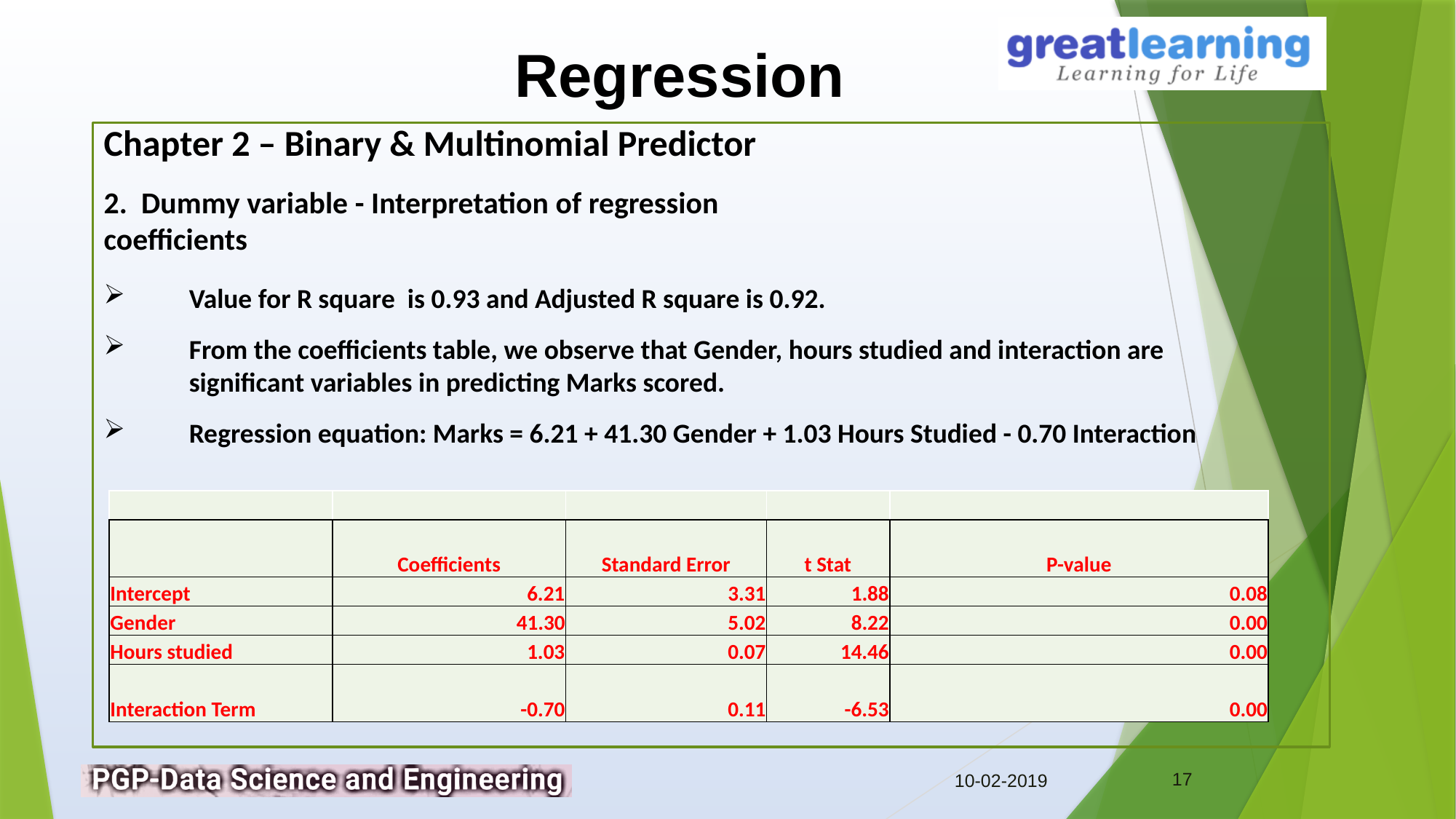

Chapter 2 – Binary & Multinomial Predictor

2.  Dummy variable - Interpretation of regression coefficients

Value for R square  is 0.93 and Adjusted R square is 0.92.
From the coefficients table, we observe that Gender, hours studied and interaction are  significant variables in predicting Marks scored.
Regression equation: Marks = 6.21 + 41.30 Gender + 1.03 Hours Studied - 0.70 Interaction
|  |  |  |  |  |
| --- | --- | --- | --- | --- |
|  | Coefficients | Standard Error | t Stat | P-value |
| Intercept | 6.21 | 3.31 | 1.88 | 0.08 |
| Gender | 41.30 | 5.02 | 8.22 | 0.00 |
| Hours studied | 1.03 | 0.07 | 14.46 | 0.00 |
| Interaction Term | -0.70 | 0.11 | -6.53 | 0.00 |
17
10-02-2019